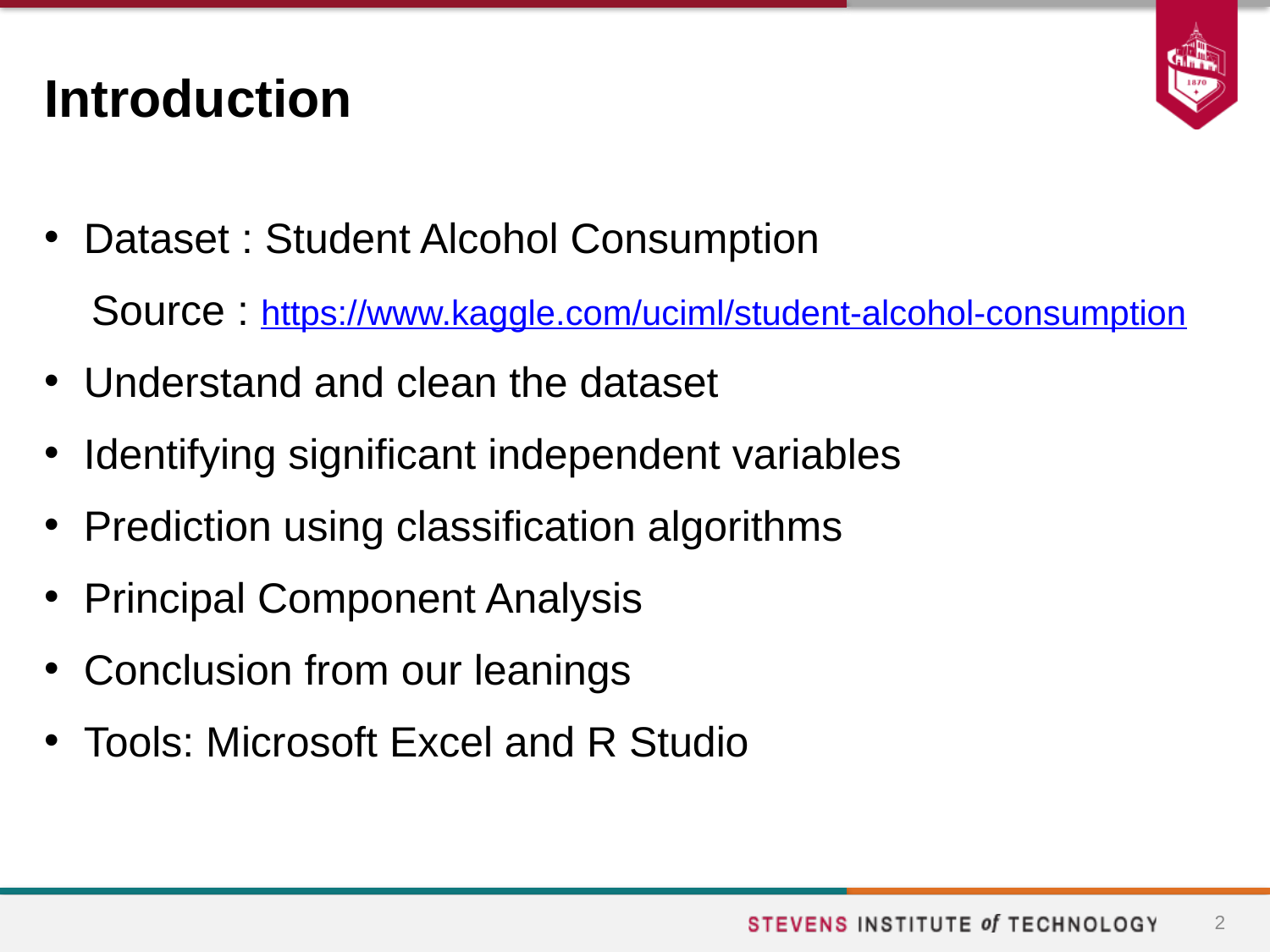

# Introduction
Dataset : Student Alcohol Consumption
    Source : https://www.kaggle.com/uciml/student-alcohol-consumption
Understand and clean the dataset
Identifying significant independent variables
Prediction using classification algorithms
Principal Component Analysis
Conclusion from our leanings
Tools: Microsoft Excel and R Studio

2